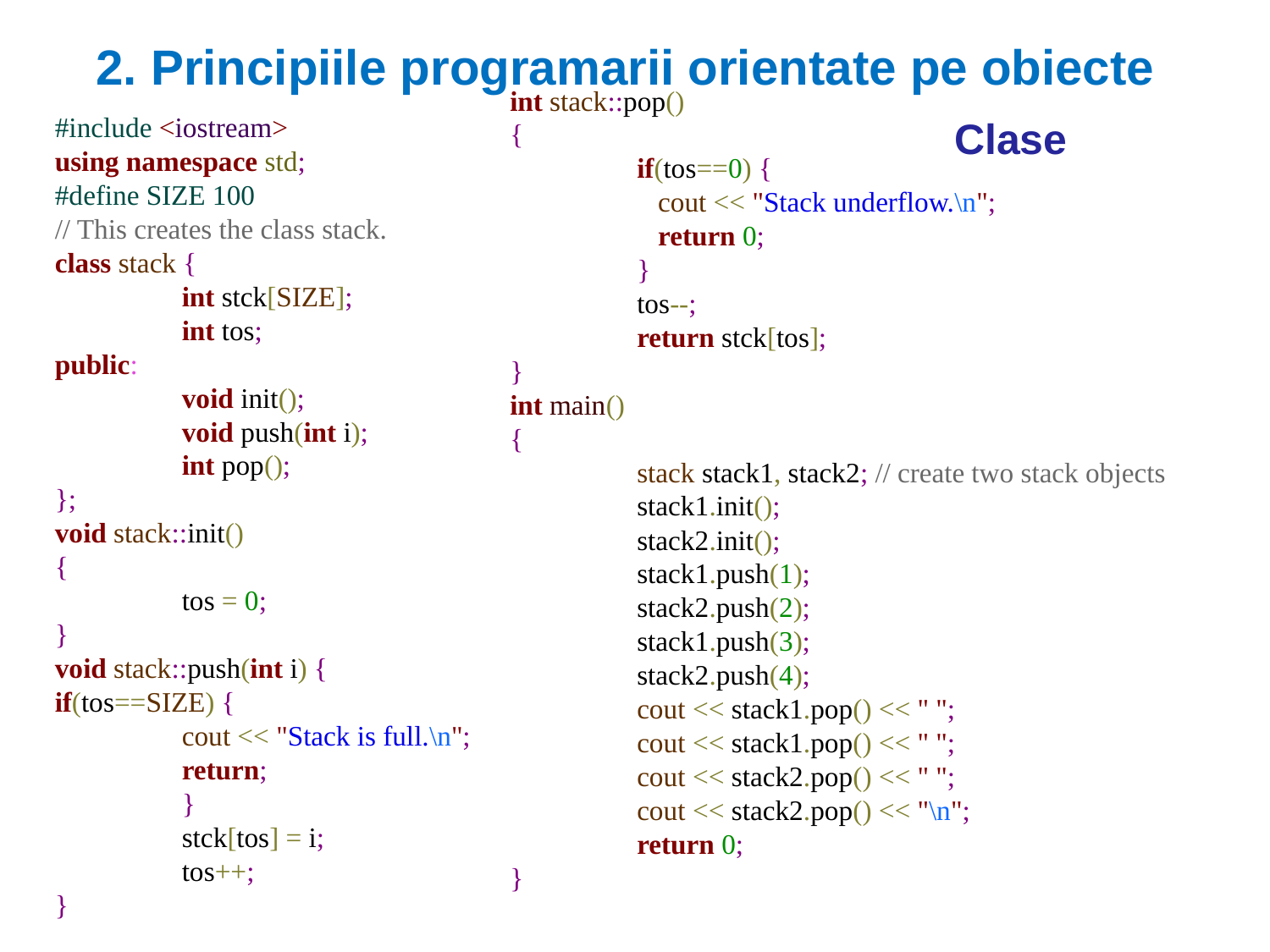

2. Principiile programarii orientate pe obiecte
int stack::pop()
{
	if(tos==0) {
	   cout << "Stack underflow.\n";
	   return 0;
	}
	tos--;
	return stck[tos];
}
int main()
{
	stack stack1, stack2; // create two stack objects 	stack1.init();
	stack2.init();
	stack1.push(1);
	stack2.push(2);
	stack1.push(3);
	stack2.push(4);
	cout << stack1.pop() << " ";
	cout << stack1.pop() << " ";
	cout << stack2.pop() << " ";
	cout << stack2.pop() << "\n";
	return 0;
}
# Clase
#include <iostream>
using namespace std;
#define SIZE 100
// This creates the class stack.
class stack {
	int stck[SIZE];
	int tos;
public:
	void init();
	void push(int i);
	int pop();
};
void stack::init()
{
	tos = 0;
}
void stack::push(int i) {
if(tos==SIZE) {
	cout << "Stack is full.\n"; 	return;
	}
	stck[tos] = i;
	tos++;
}